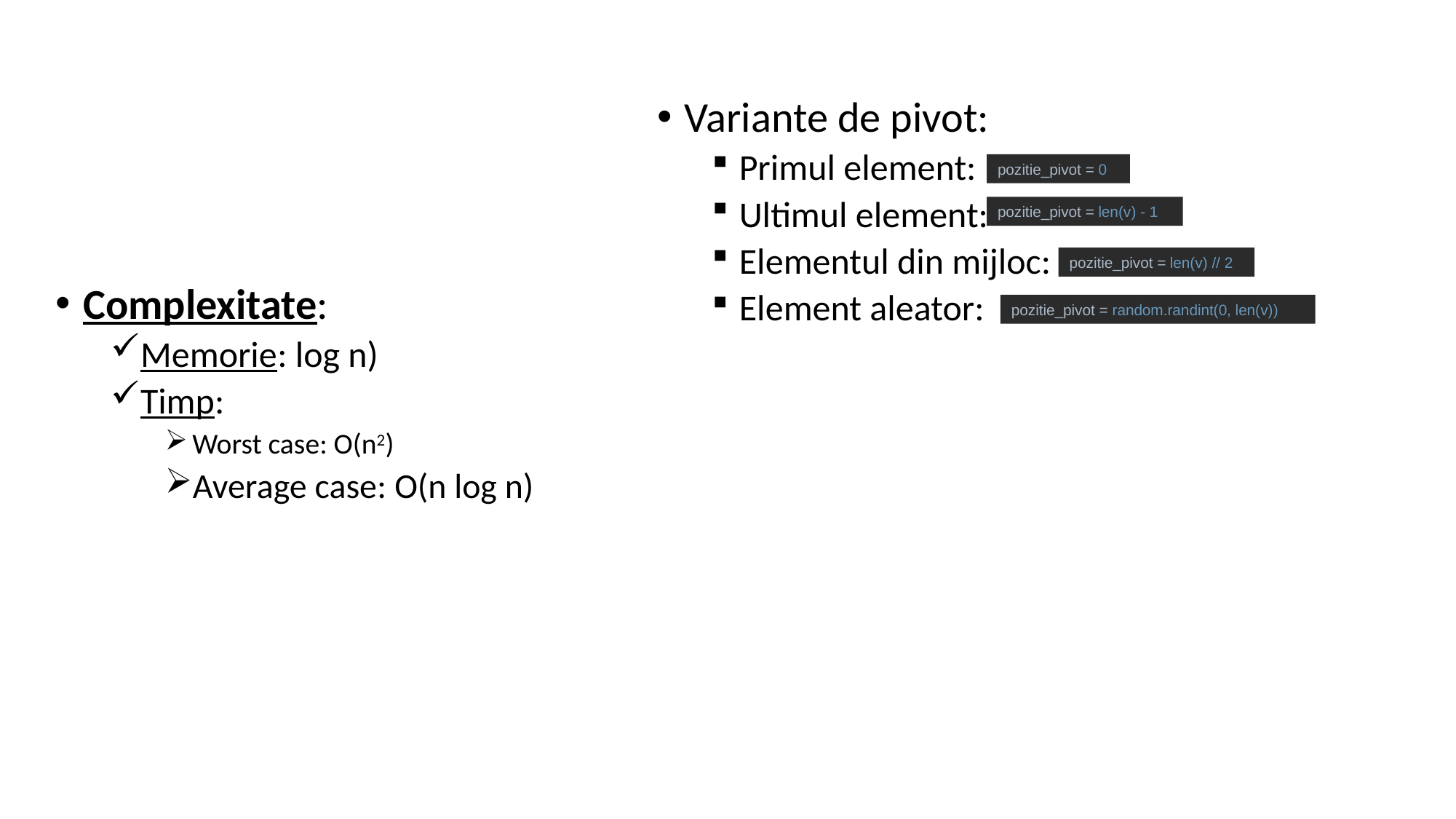

Variante de pivot:
Primul element:
Ultimul element:
Elementul din mijloc:
Element aleator:
pozitie_pivot = 0
pozitie_pivot = len(v) - 1
pozitie_pivot = len(v) // 2
Complexitate:
Memorie: log n)
Timp:
Worst case: O(n2)
Average case: O(n log n)
pozitie_pivot = random.randint(0, len(v))